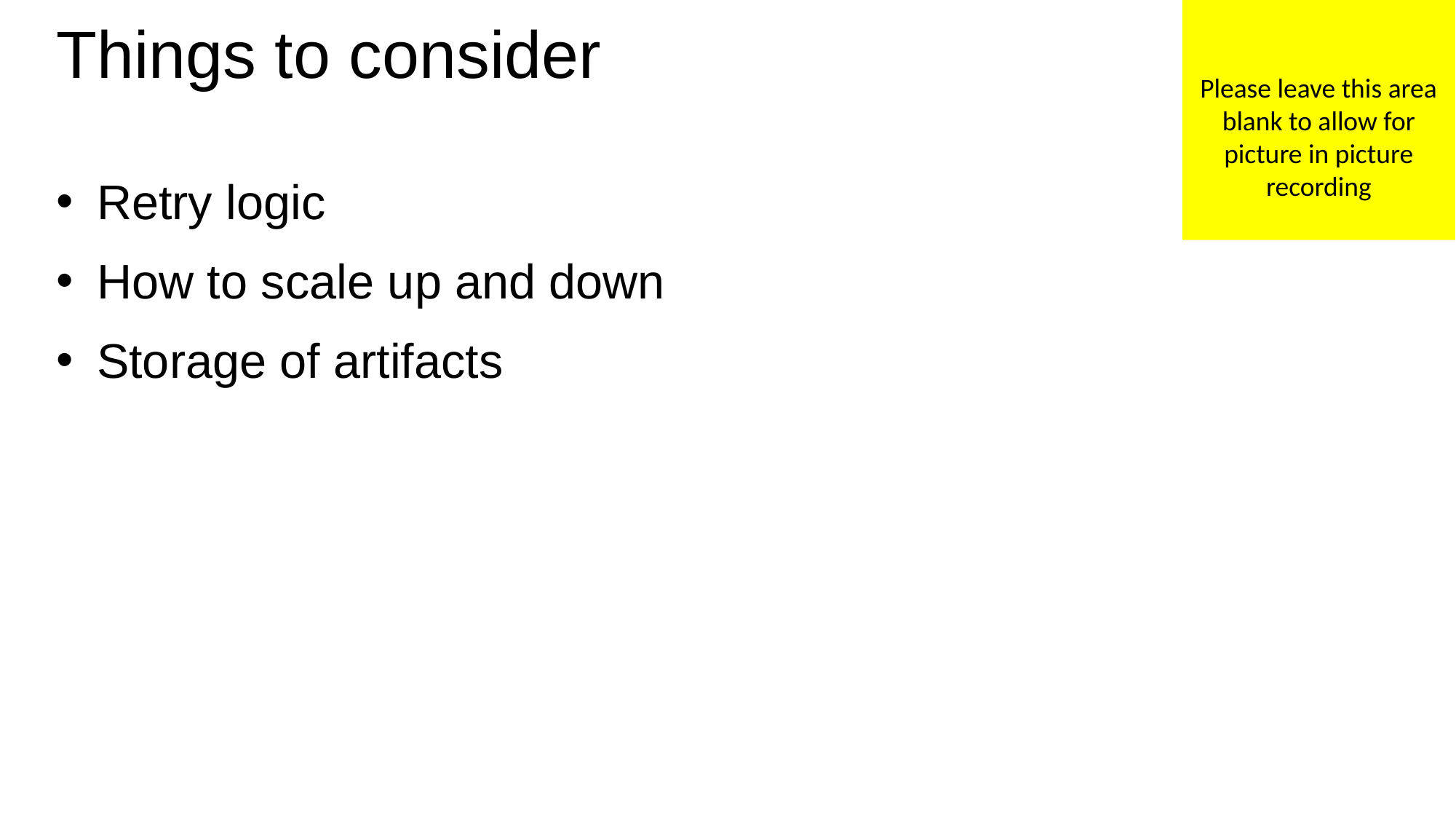

Please leave this area blank to allow for picture in picture recording

# Things to consider
Retry logic
How to scale up and down
Storage of artifacts